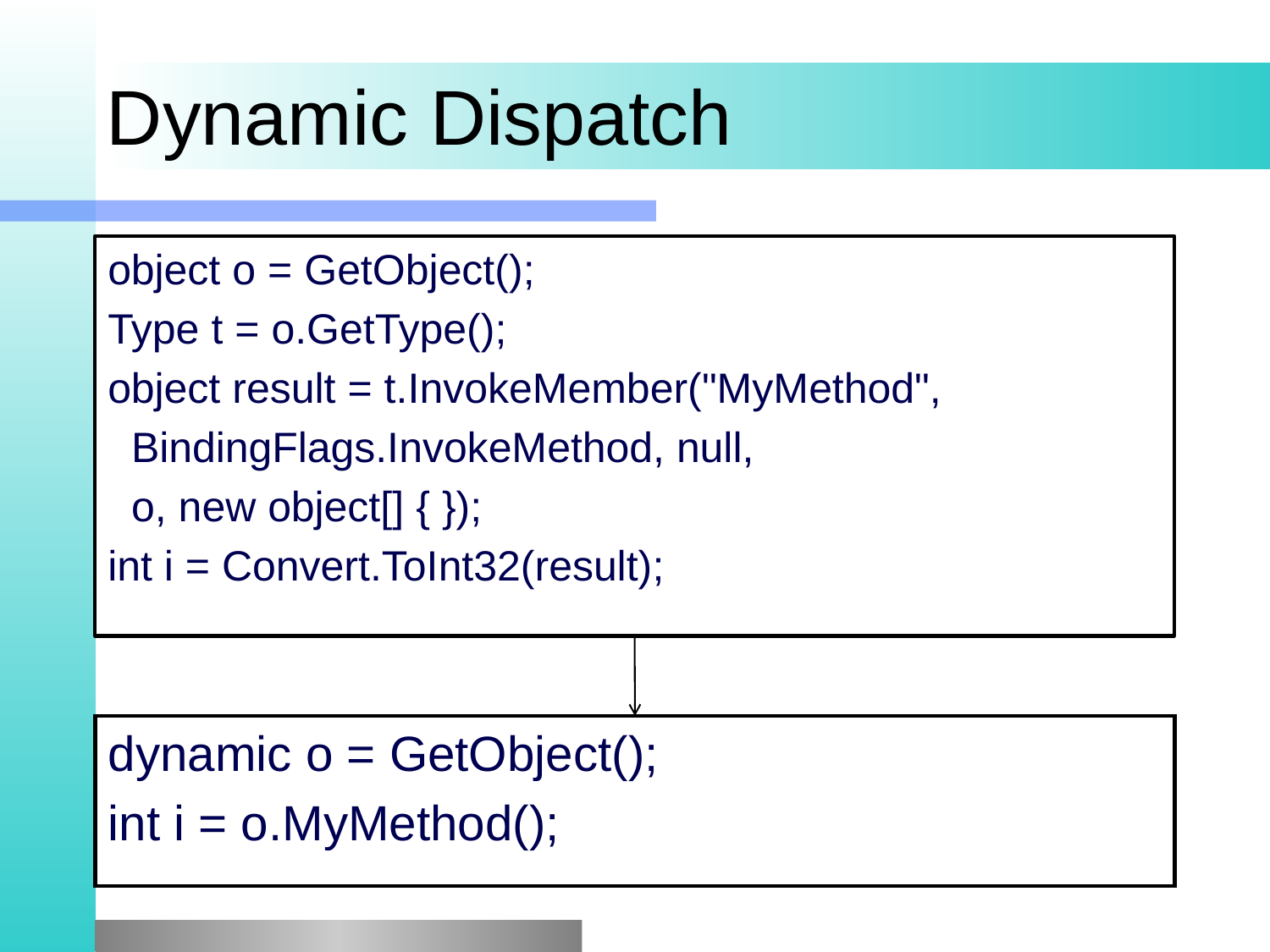

# Dynamic Dispatch
object o = GetObject();
Type t = o.GetType();
object result = t.InvokeMember("MyMethod",
  BindingFlags.InvokeMethod, null,
  o, new object[] { });
int i = Convert.ToInt32(result);
dynamic o = GetObject();
int i = o.MyMethod();